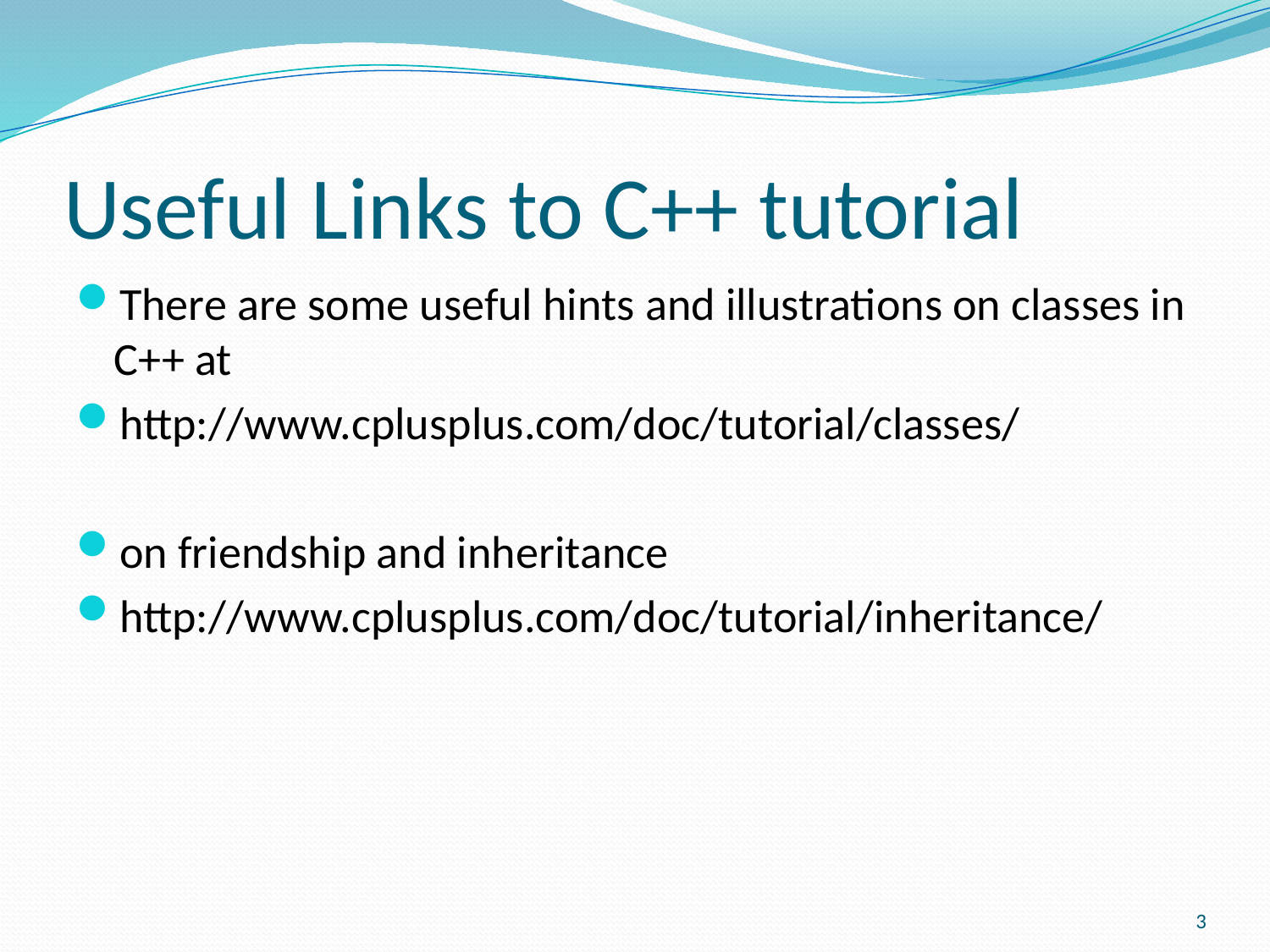

# Useful Links to C++ tutorial
There are some useful hints and illustrations on classes in C++ at
http://www.cplusplus.com/doc/tutorial/classes/

on friendship and inheritance
http://www.cplusplus.com/doc/tutorial/inheritance/

3